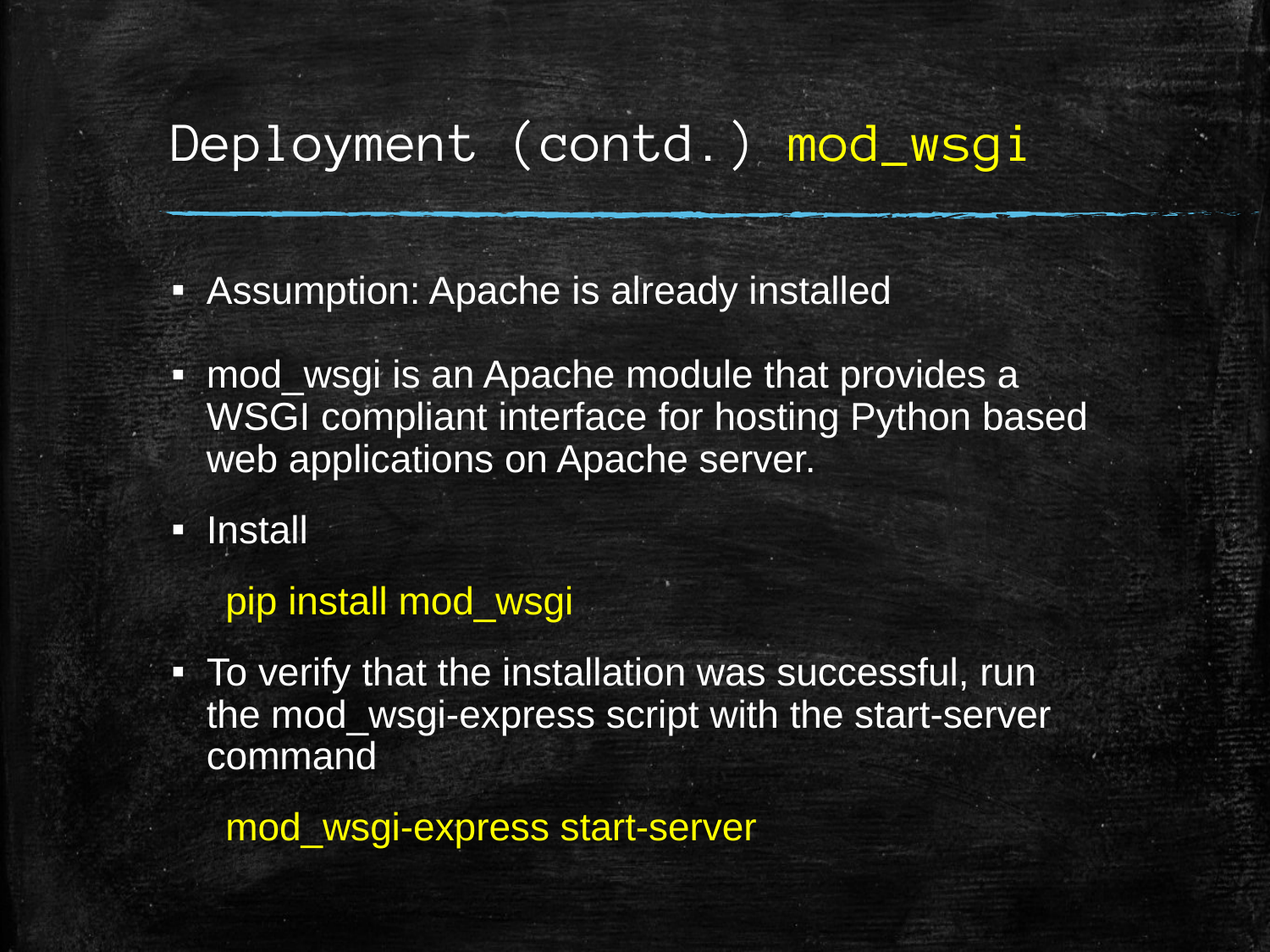

# Deployment (contd.) mod_wsgi
Assumption: Apache is already installed

mod_wsgi is an Apache module that provides a WSGI compliant interface for hosting Python based web applications on Apache server.
Install
     pip install mod_wsgi
To verify that the installation was successful, run the mod_wsgi-express script with the start-server command
     mod_wsgi-express start-server